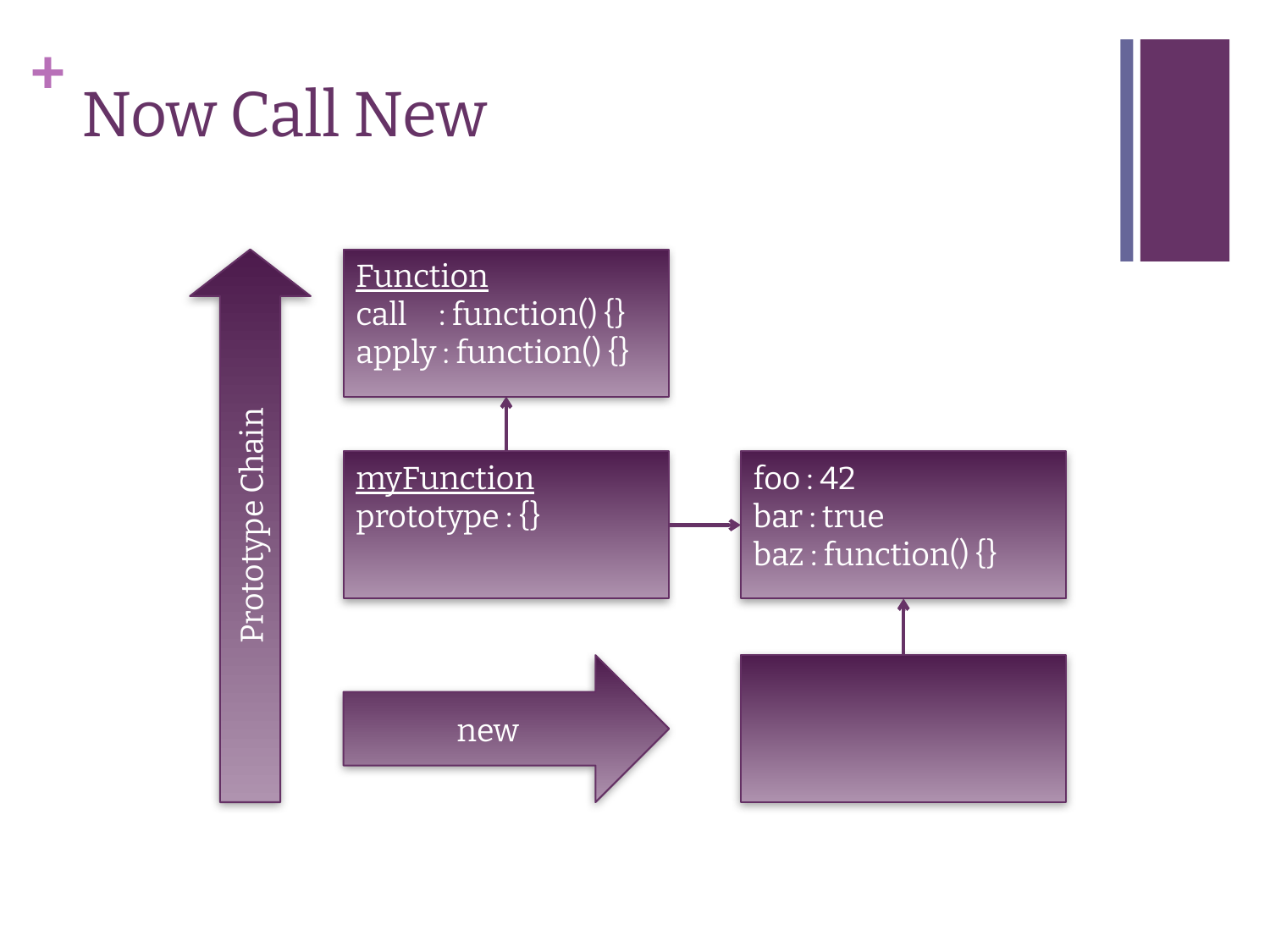

# Now Call New
Prototype Chain
Function
call     : function() {}
apply : function() {}
myFunction
prototype : {}
foo : 42
bar : true
baz : function() {}

new